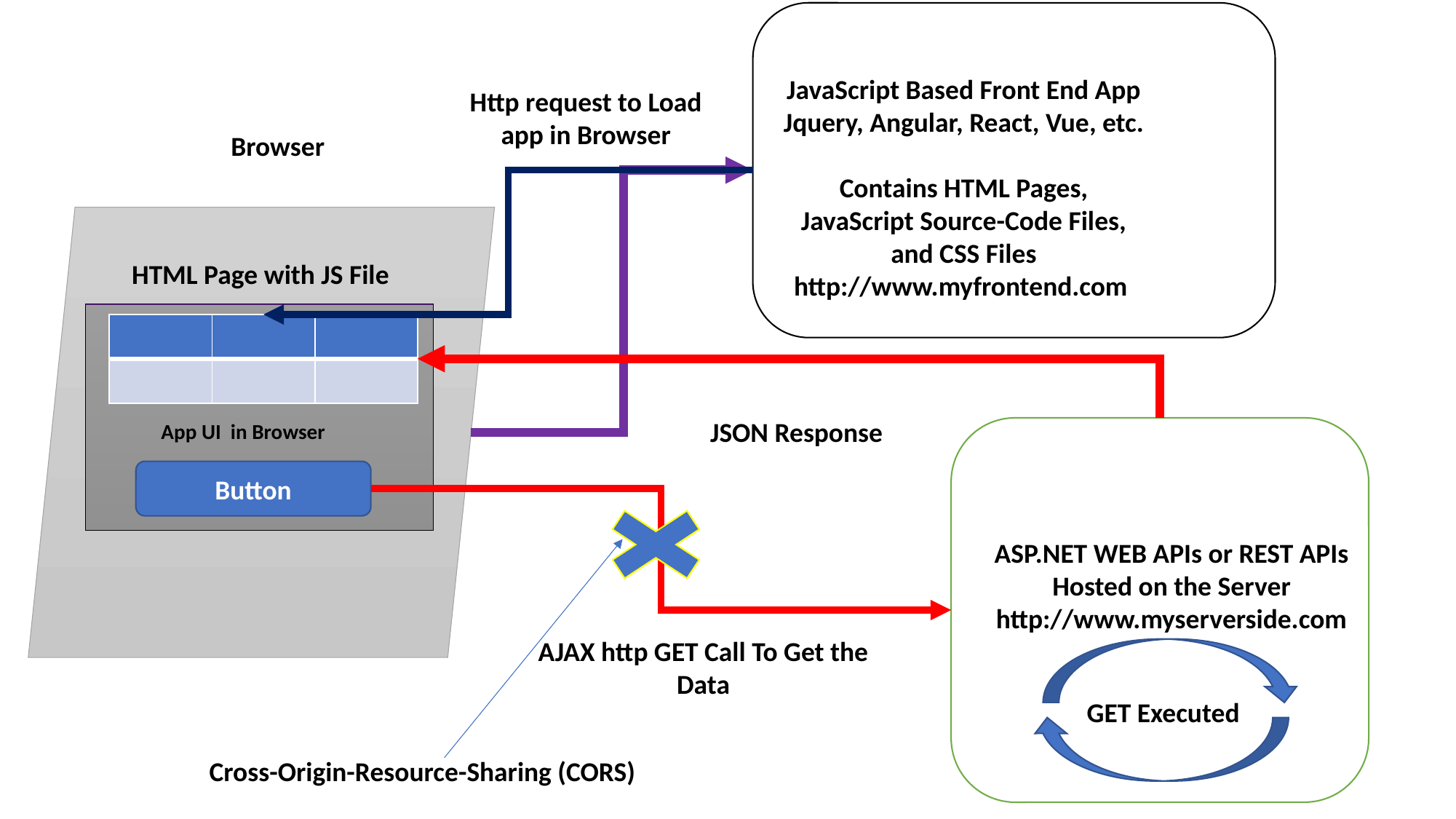

JavaScript Based Front End App
Jquery, Angular, React, Vue, etc.

Contains HTML Pages, JavaScript Source-Code Files, and CSS Files
http://www.myfrontend.com
Http request to Load app in Browser
Browser

HTML Page with JS File

|  |  |  |
| --- | --- | --- |
|  |  |  |
JSON Response
App UI  in Browser

Button

ASP.NET WEB APIs or REST APIs Hosted on the Server
http://www.myserverside.com
AJAX http GET Call To Get the Data

GET Executed

Cross-Origin-Resource-Sharing (CORS)